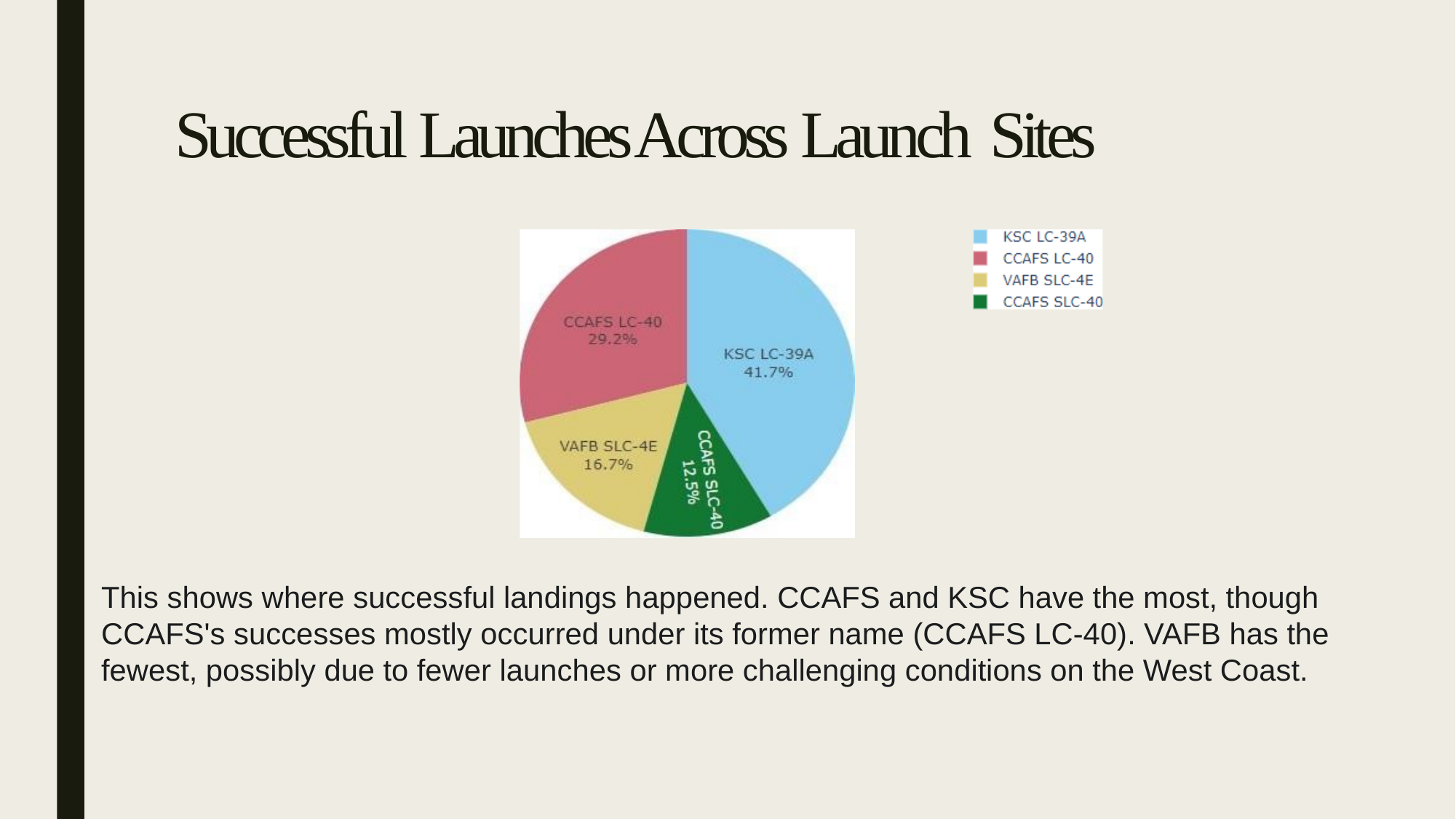

# Successful Launches Across Launch Sites

This shows where successful landings happened. CCAFS and KSC have the most, though CCAFS's successes mostly occurred under its former name (CCAFS LC-40). VAFB has the fewest, possibly due to fewer launches or more challenging conditions on the West Coast.